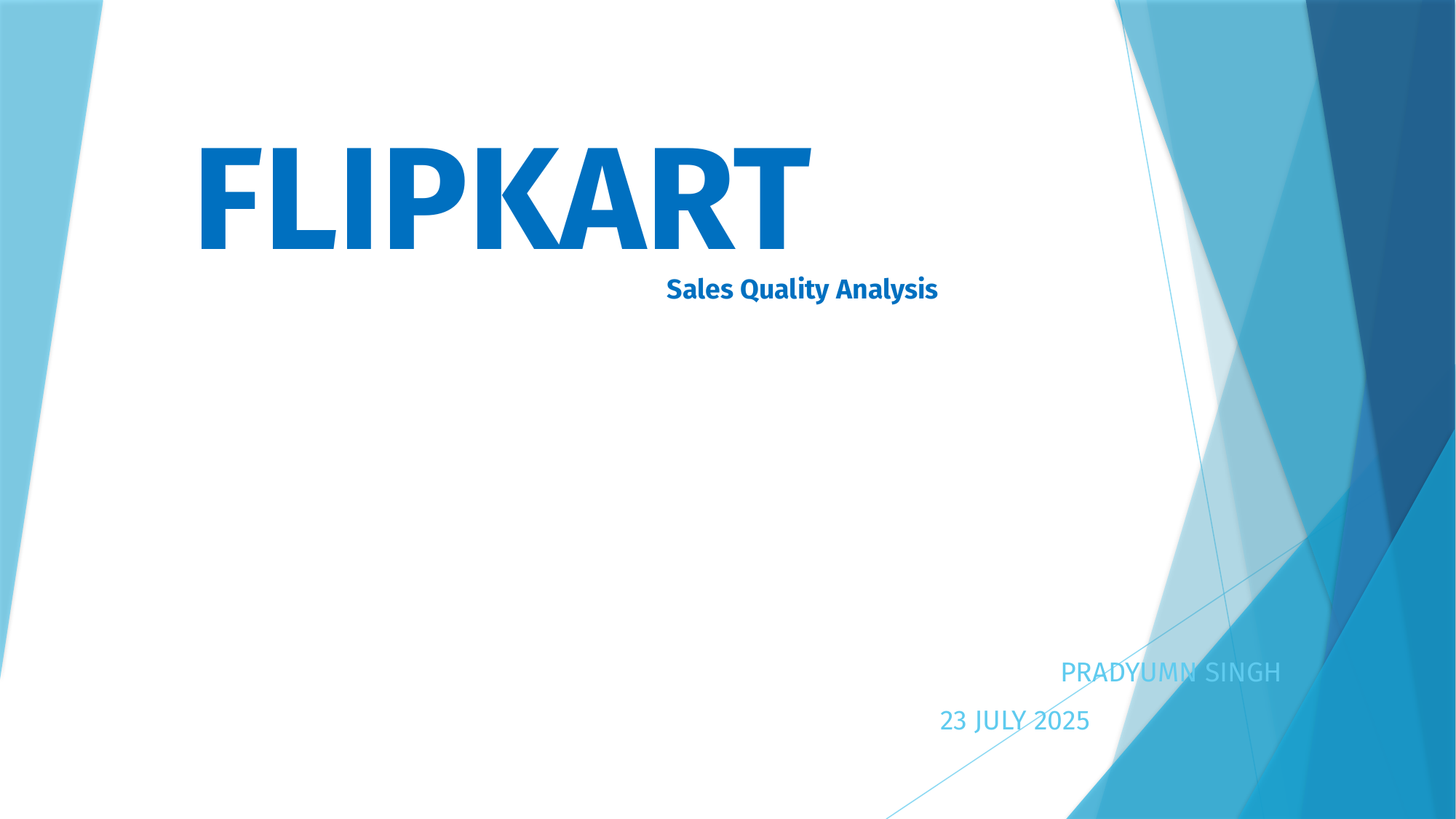

# FLIPKART
                       Sales Quality Analysis

				  PRADYUMN SINGH
                   23 JULY 2025